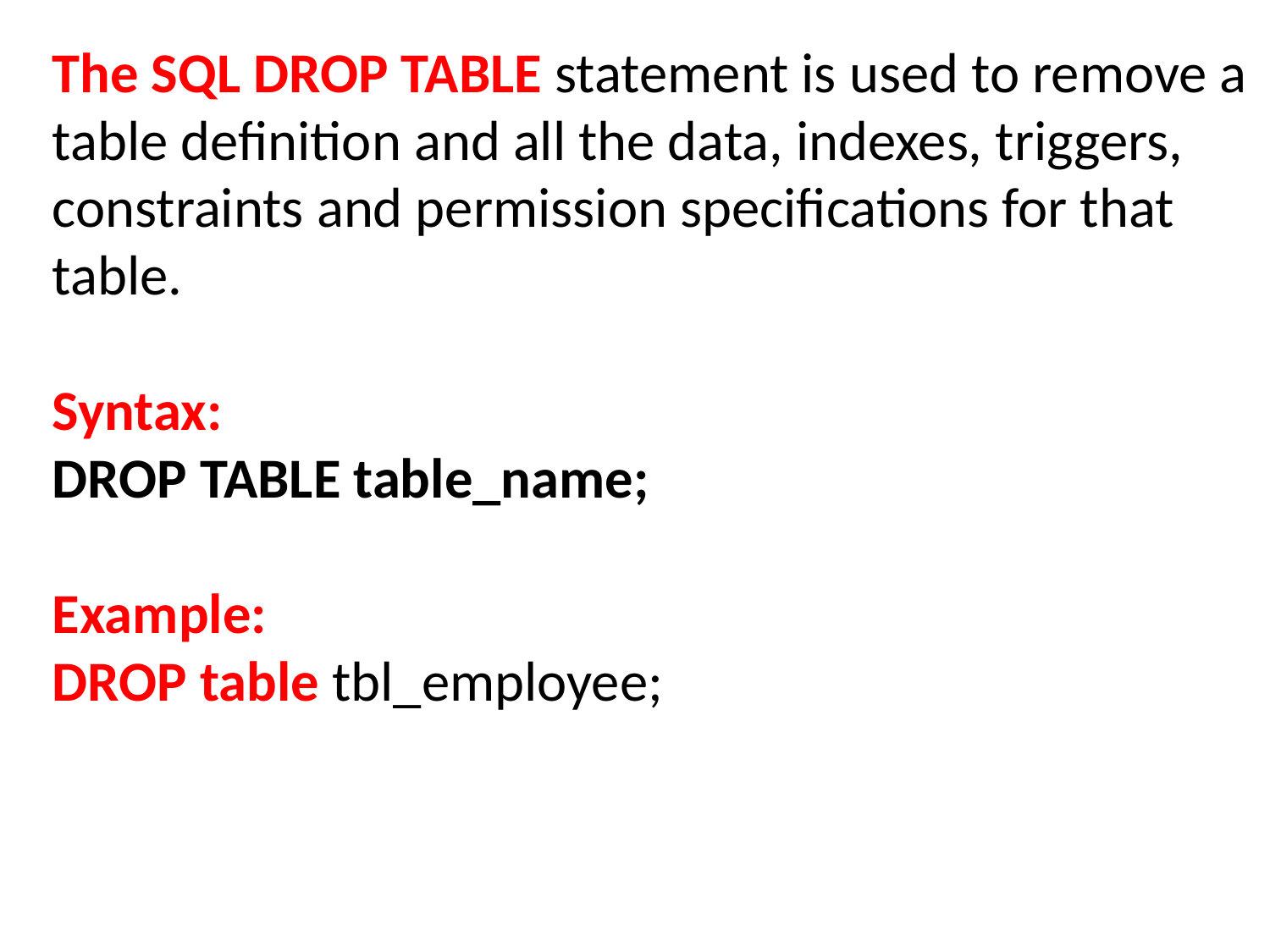

The SQL DROP TABLE statement is used to remove a table definition and all the data, indexes, triggers, constraints and permission specifications for that table.

Syntax:
DROP TABLE table_name;

Example:
DROP table tbl_employee;